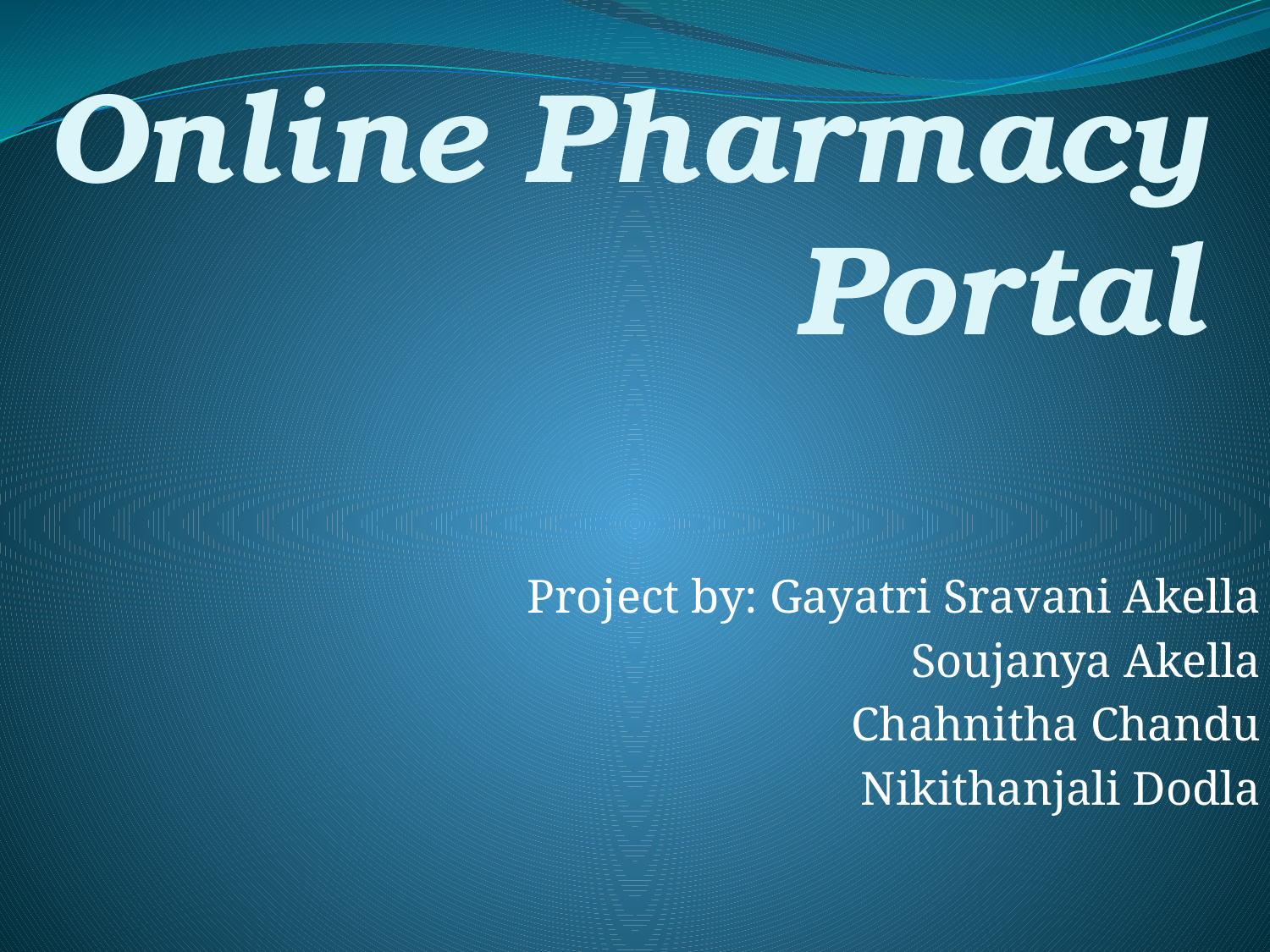

# Online Pharmacy Portal
Project by: Gayatri Sravani Akella
Soujanya Akella
Chahnitha Chandu
Nikithanjali Dodla